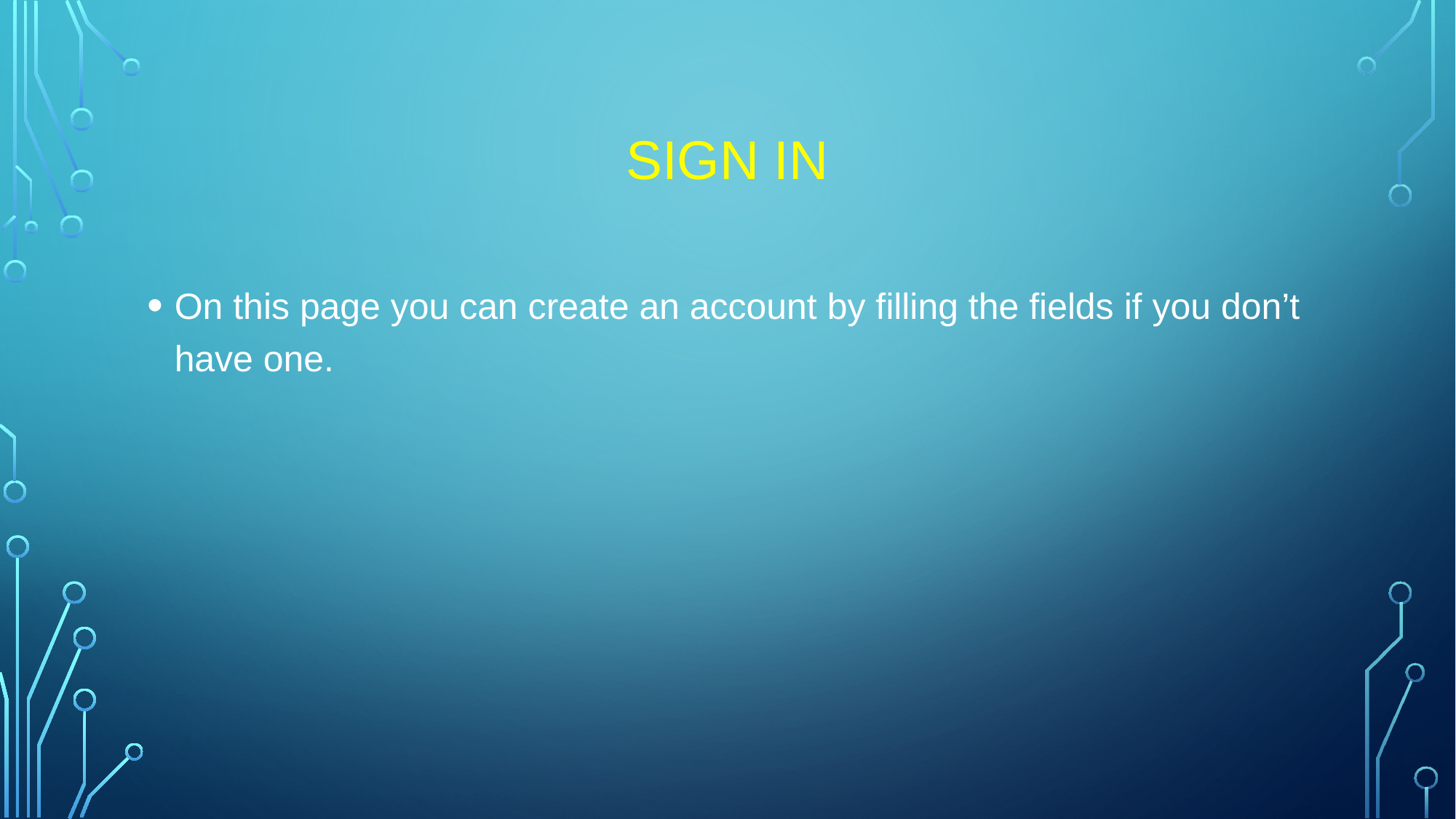

# SIGN IN
On this page you can create an account by filling the fields if you don’t have one.